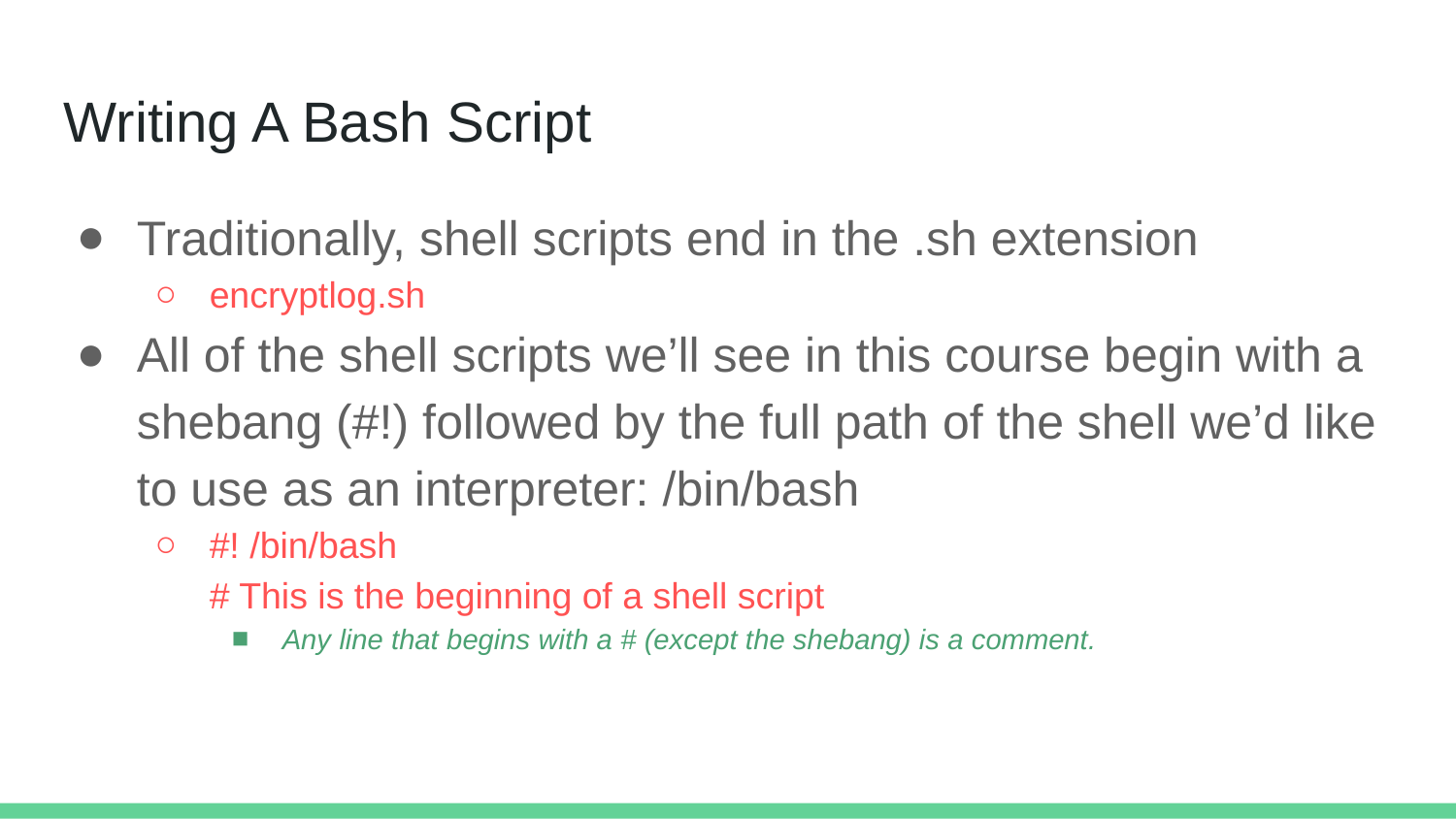

Writing A Bash Script
Traditionally, shell scripts end in the .sh extension
encryptlog.sh
All of the shell scripts we’ll see in this course begin with a shebang (#!) followed by the full path of the shell we’d like to use as an interpreter: /bin/bash
#! /bin/bash
# This is the beginning of a shell script
Any line that begins with a # (except the shebang) is a comment.